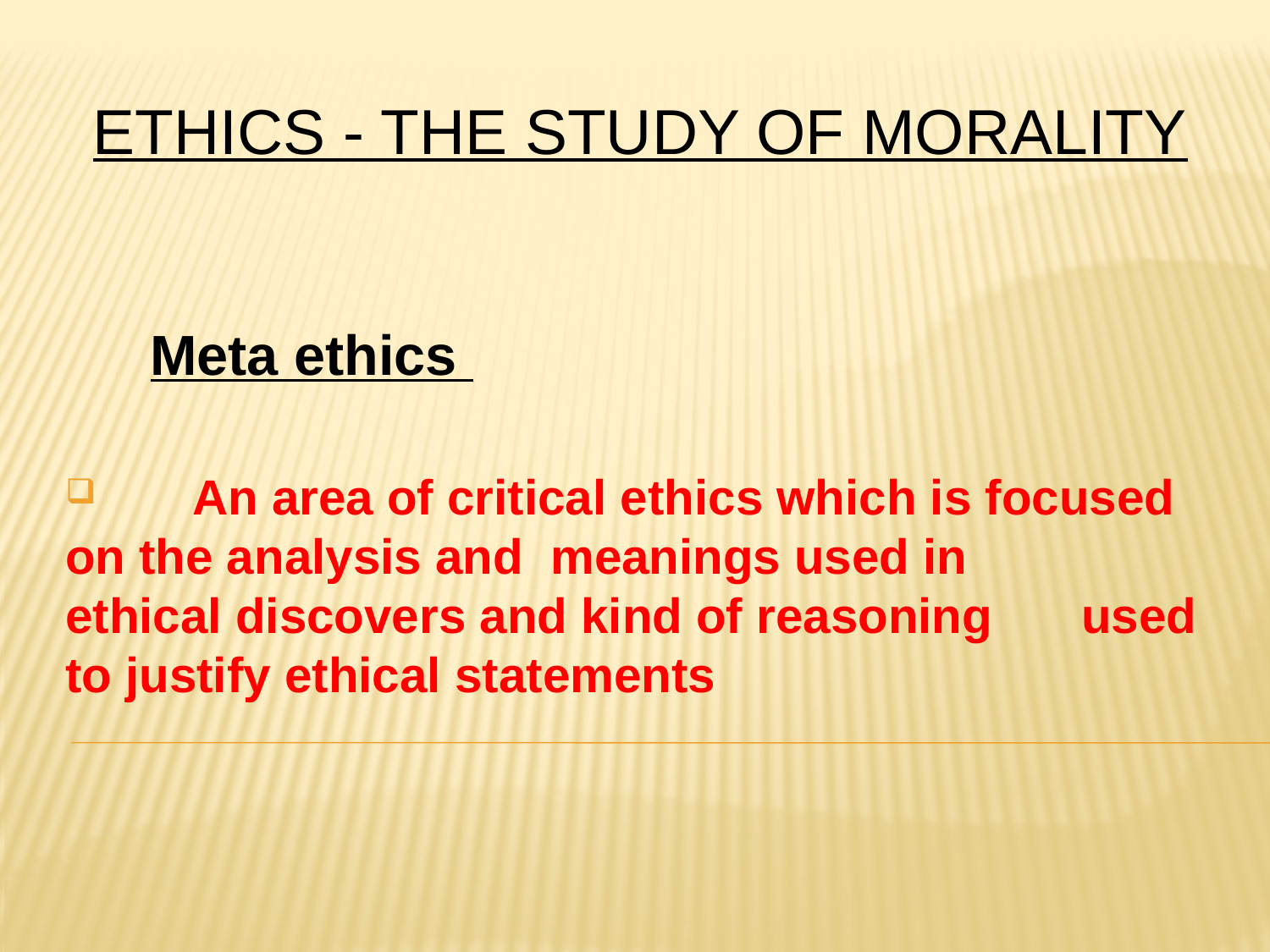

# ETHICS - THE STUDY OF MORALITY
       Meta ethics

	An area of critical ethics which is focused 	on the analysis and  meanings used in 	ethical discovers and kind of reasoning 	used to justify ethical statements